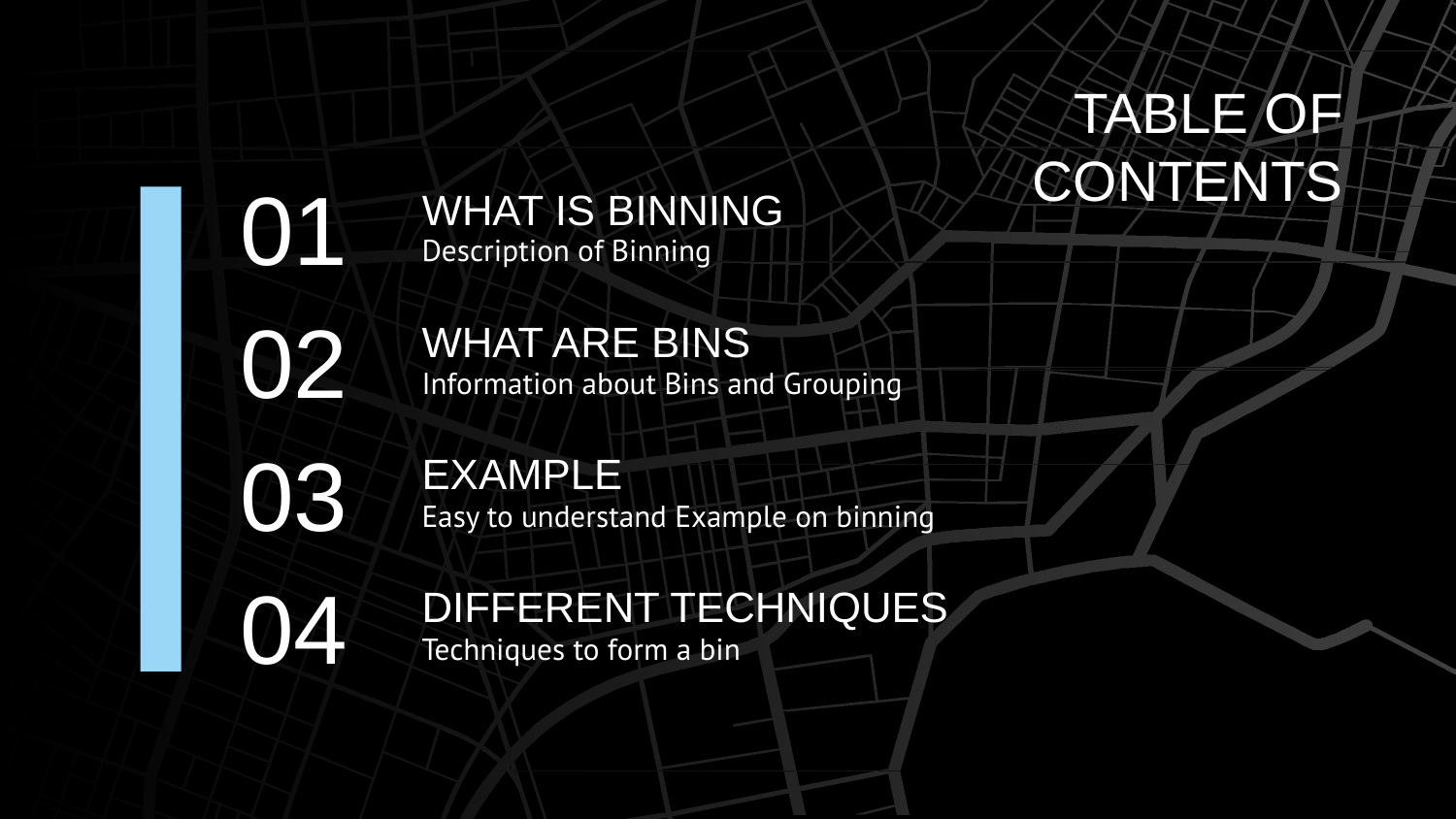

TABLE OF CONTENTS
01
# WHAT IS BINNING
Description of Binning
02
WHAT ARE BINS
Information about Bins and Grouping

03
EXAMPLE
Easy to understand Example on binning
04
DIFFERENT TECHNIQUES
Techniques to form a bin